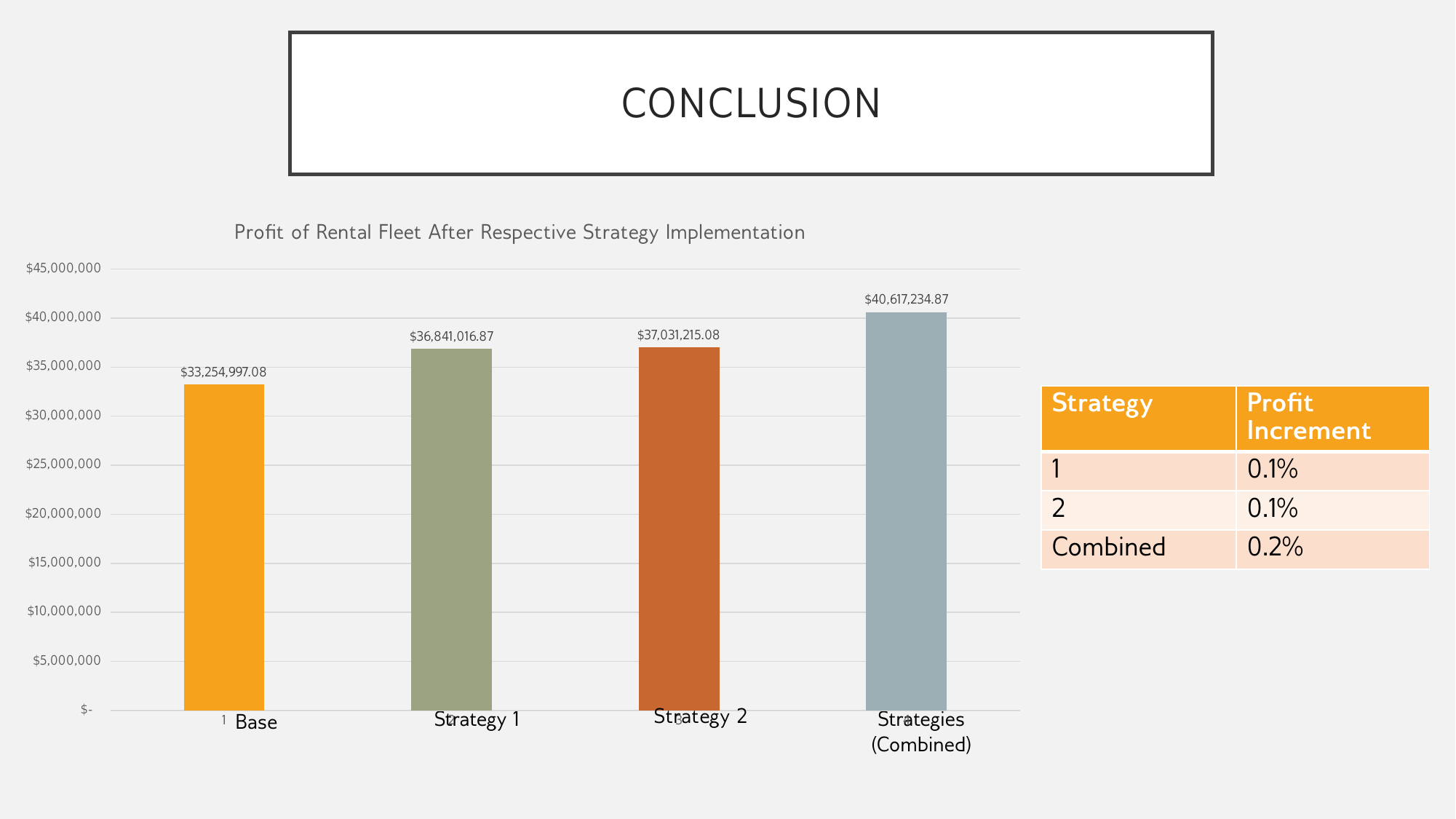

# conclusion

### Chart: Profit of Rental Fleet After Respective Strategy Implementation

| Category | Profit |
|---|---|
| Strategy | Profit Increment |
| --- | --- |
| 1 | 0.1% |
| 2 | 0.1% |
| Combined | 0.2% |
Strategy 1
Strategies (Combined)
Base